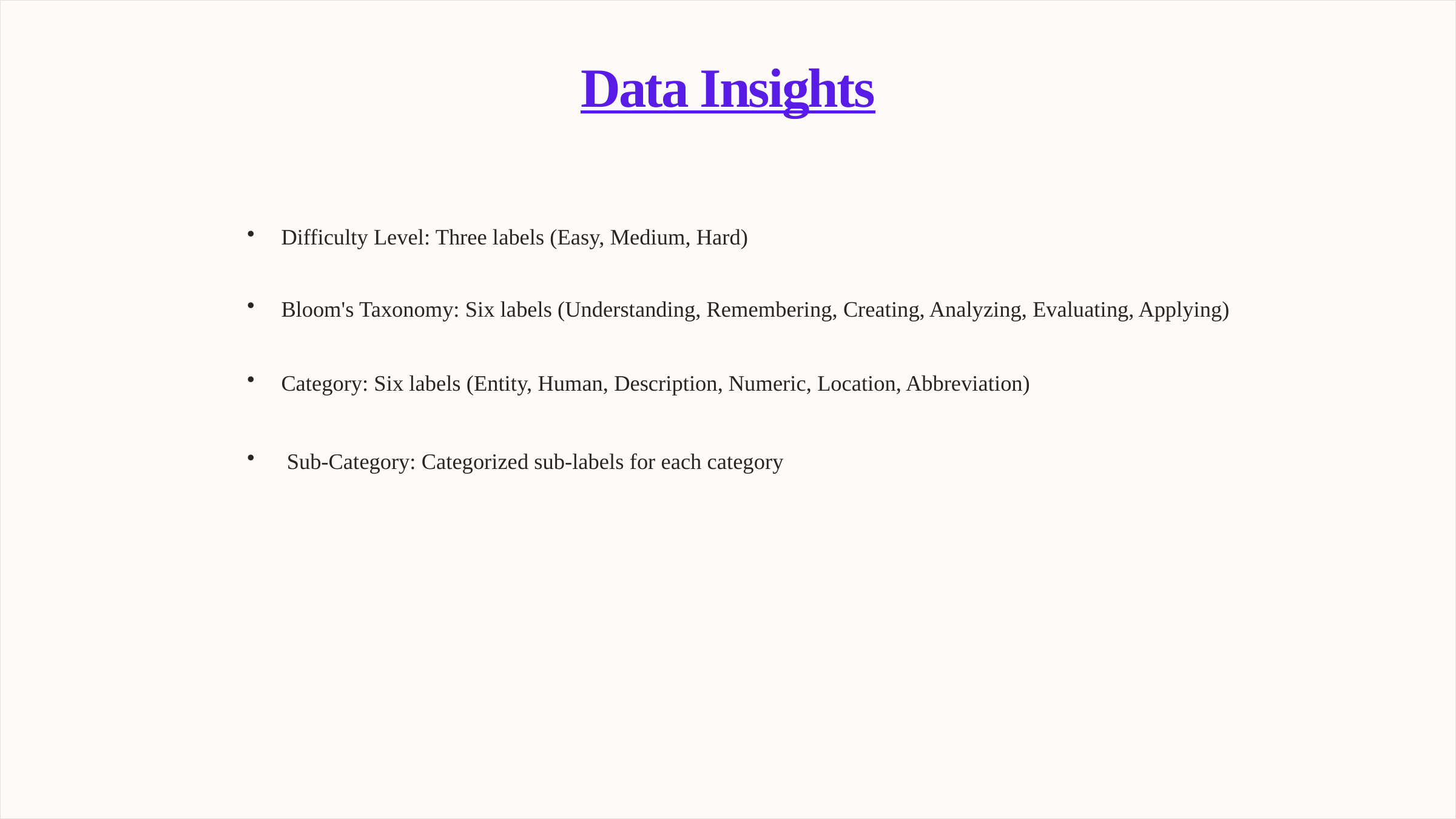

Data Insights
Difficulty Level: Three labels (Easy, Medium, Hard)
Bloom's Taxonomy: Six labels (Understanding, Remembering, Creating, Analyzing, Evaluating, Applying)
Category: Six labels (Entity, Human, Description, Numeric, Location, Abbreviation)
 Sub-Category: Categorized sub-labels for each category